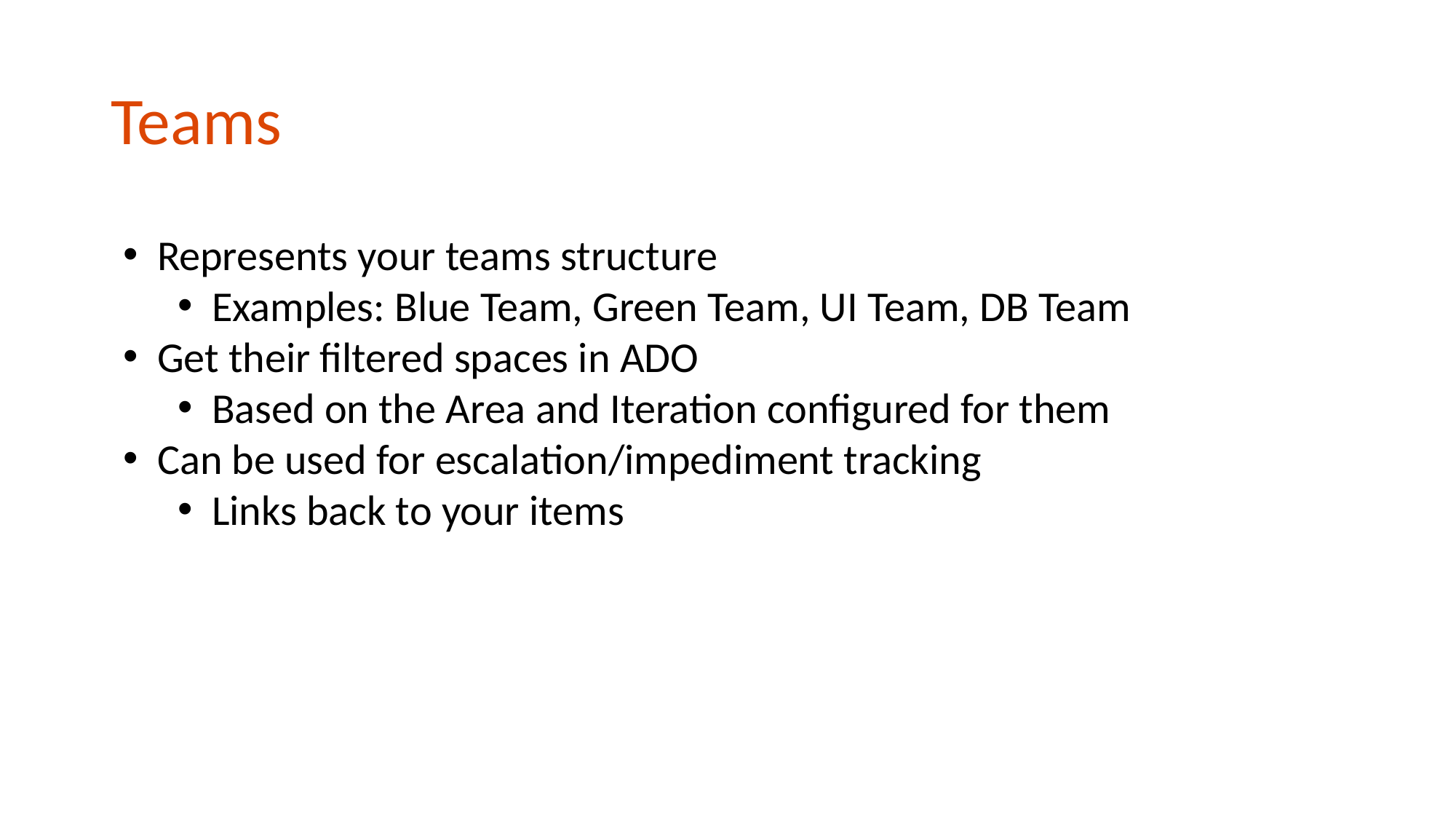

# Teams
Represents your teams structure
Examples: Blue Team, Green Team, UI Team, DB Team
Get their filtered spaces in ADO
Based on the Area and Iteration configured for them
Can be used for escalation/impediment tracking
Links back to your items